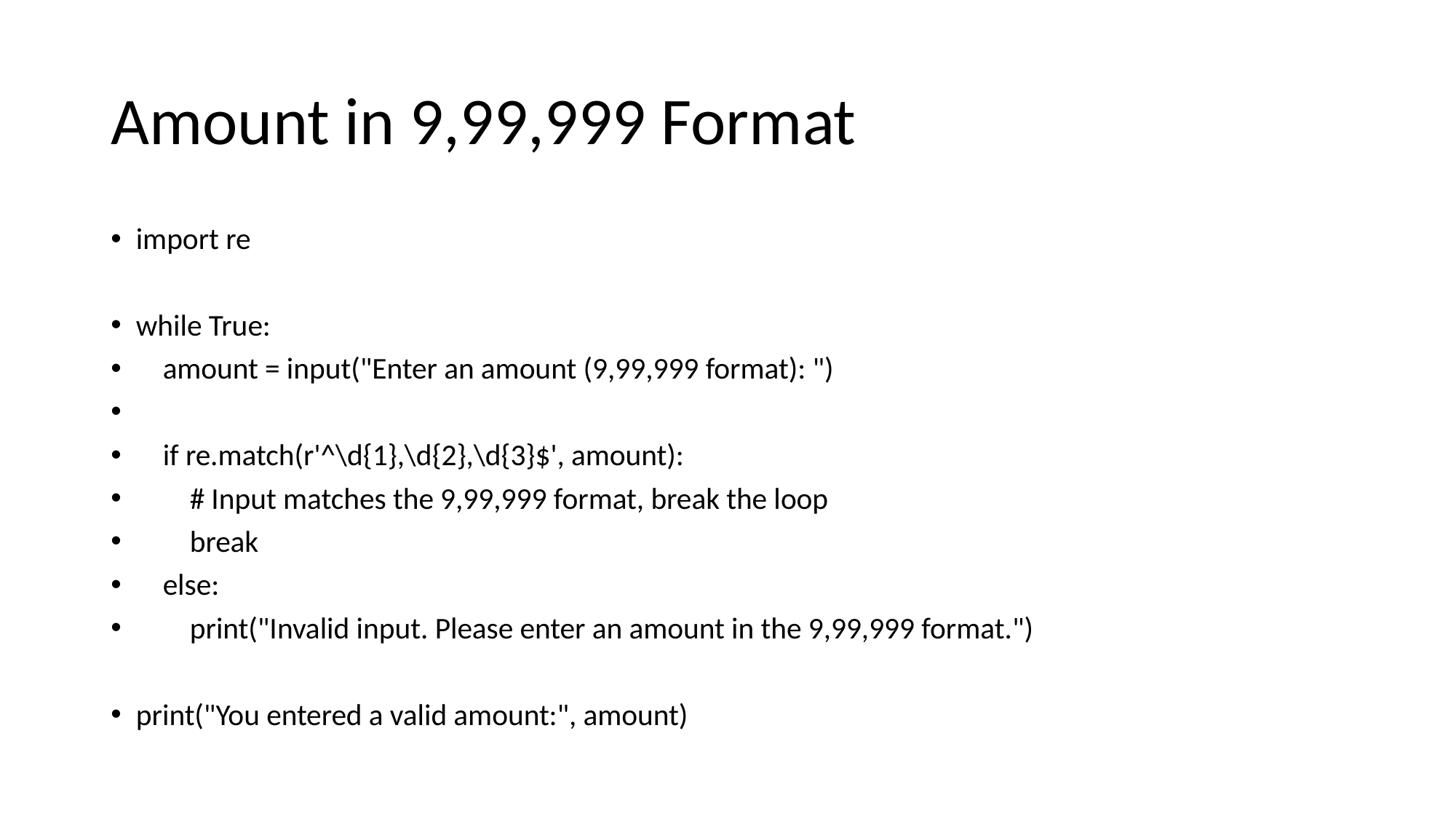

# Amount in 9,99,999 Format
import re

while True:
    amount = input("Enter an amount (9,99,999 format): ")

    if re.match(r'^\d{1},\d{2},\d{3}$', amount):
        # Input matches the 9,99,999 format, break the loop
        break
    else:
        print("Invalid input. Please enter an amount in the 9,99,999 format.")

print("You entered a valid amount:", amount)